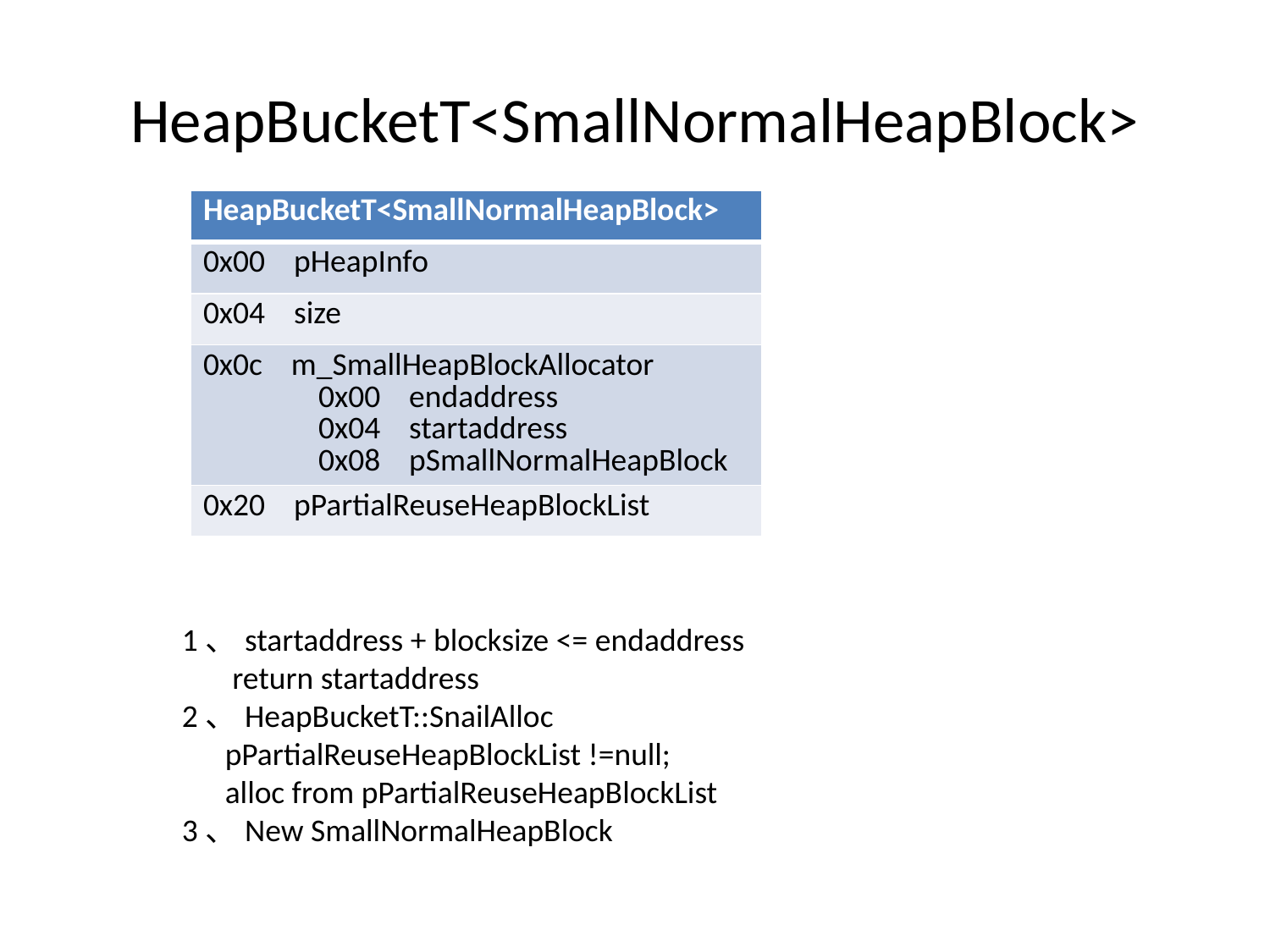

# HeapBucketT<SmallNormalHeapBlock>
| HeapBucketT<SmallNormalHeapBlock> |
| --- |
| 0x00 pHeapInfo |
| 0x04 size |
| 0x0c m\_SmallHeapBlockAllocator 0x00 endaddress 0x04 startaddress 0x08 pSmallNormalHeapBlock |
| 0x20 pPartialReuseHeapBlockList |
1、startaddress + blocksize <= endaddress
       return startaddress
2、HeapBucketT::SnailAlloc
      pPartialReuseHeapBlockList !=null;
      alloc from pPartialReuseHeapBlockList
3、New SmallNormalHeapBlock